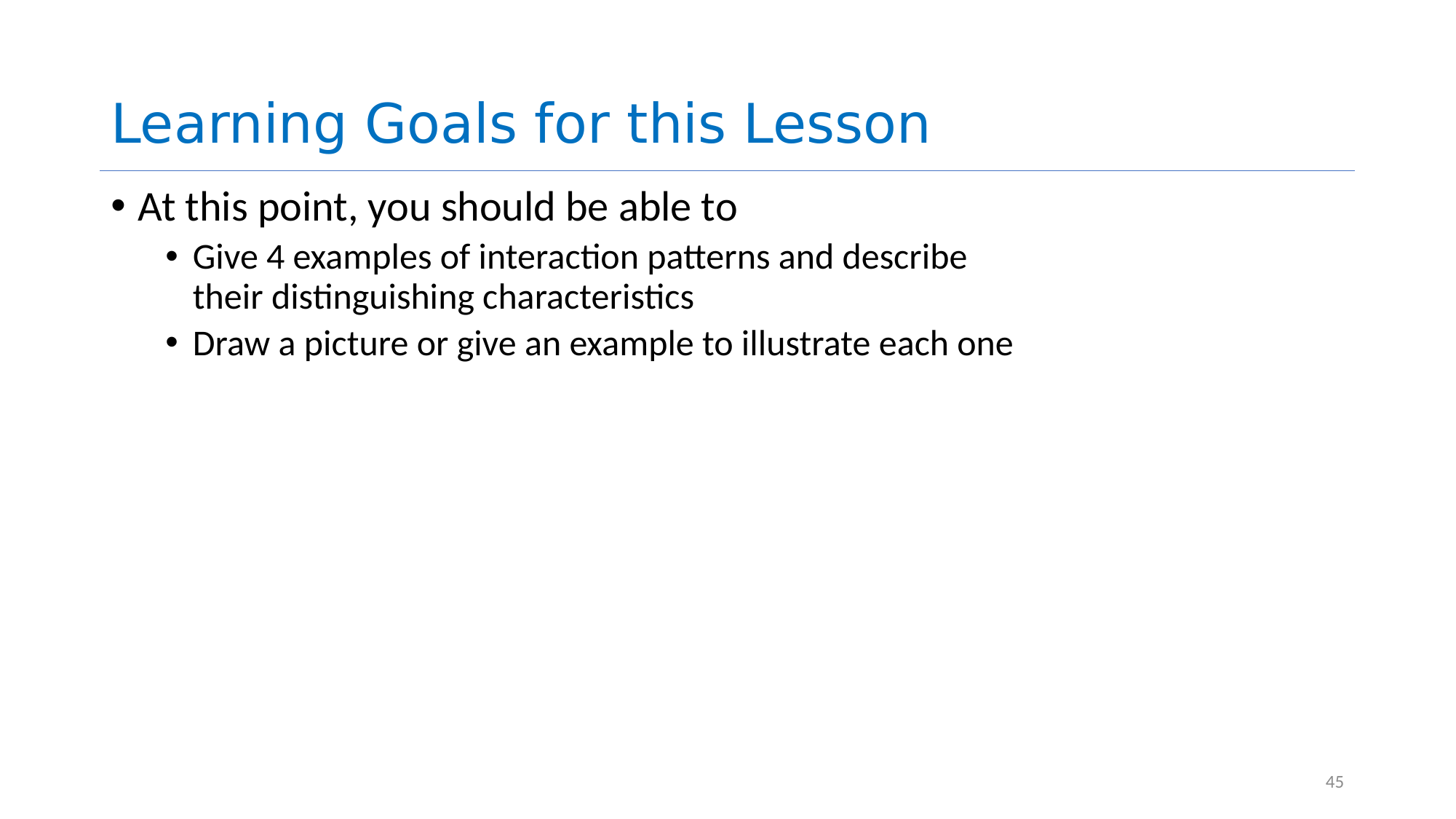

# Learning Goals for this Lesson
At this point, you should be able to
Give 4 examples of interaction patterns and describe their distinguishing characteristics
Draw a picture or give an example to illustrate each one
45